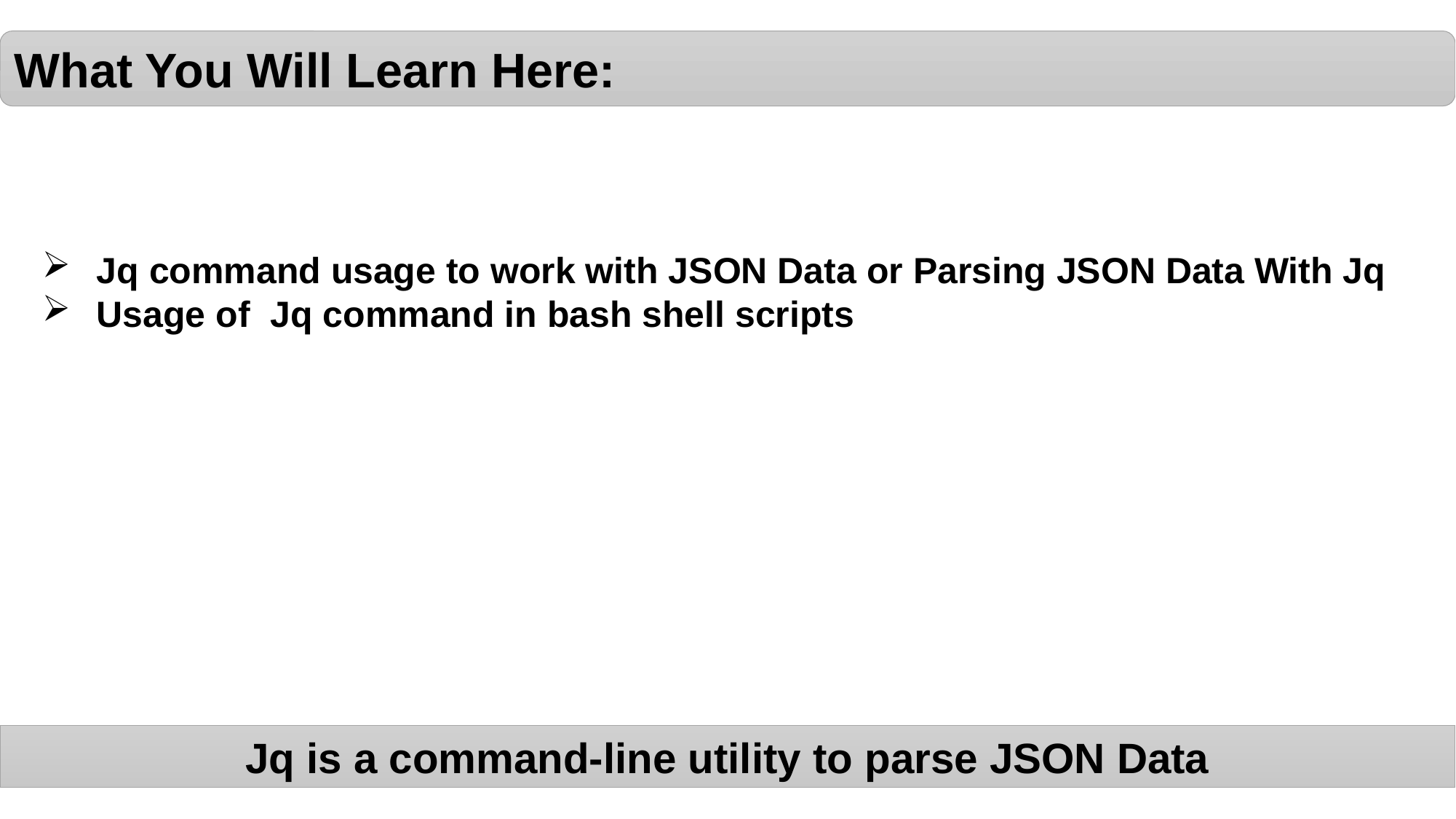

What You Will Learn Here:
Jq command usage to work with JSON Data or Parsing JSON Data With Jq
Usage of  Jq command in bash shell scripts
Jq is a command-line utility to parse JSON Data